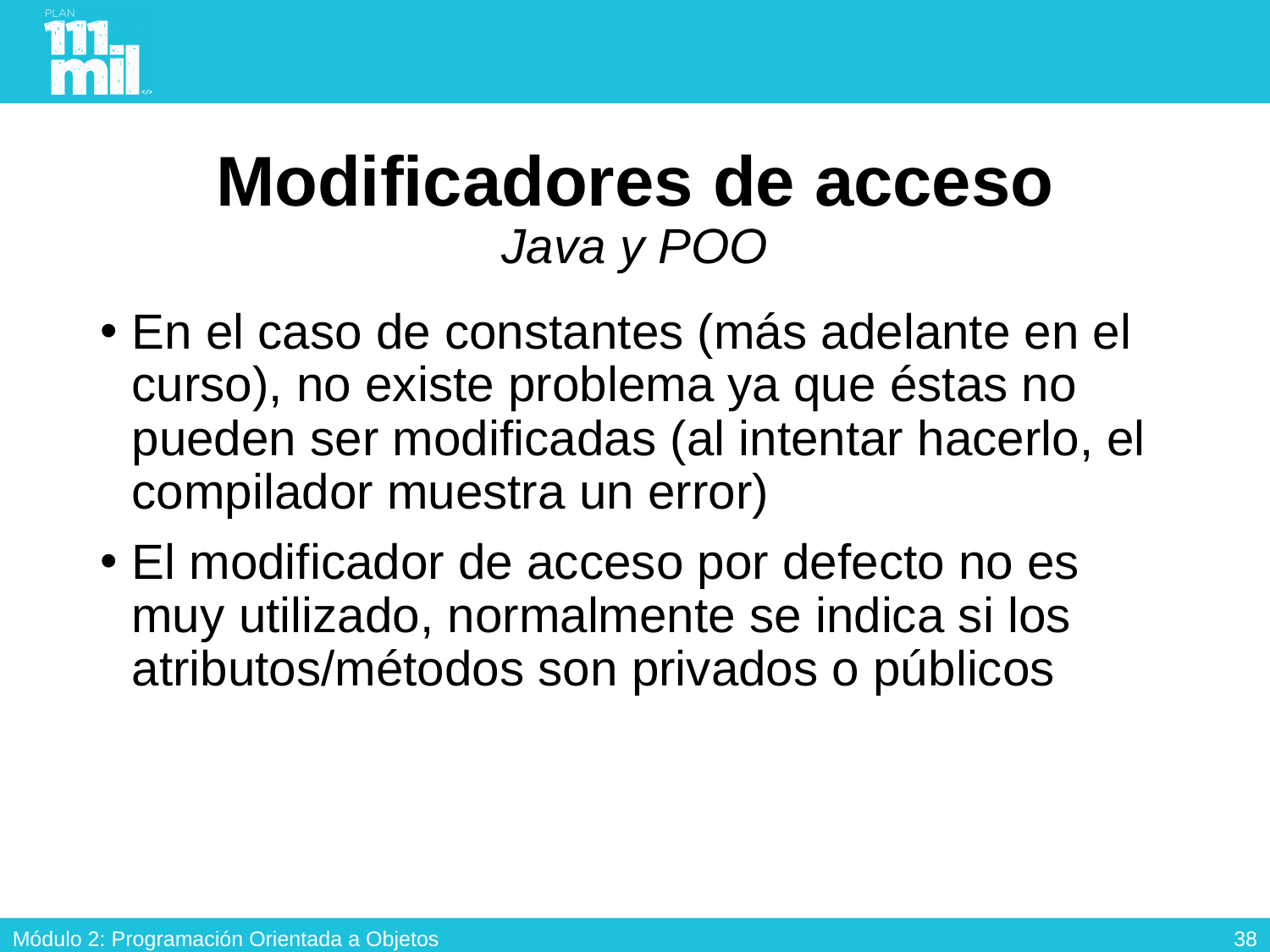

# Modificadores de acceso Java y POO
En el caso de constantes (más adelante en el curso), no existe problema ya que éstas no pueden ser modificadas (al intentar hacerlo, el compilador muestra un error)
El modificador de acceso por defecto no es muy utilizado, normalmente se indica si los atributos/métodos son privados o públicos
38
Módulo 2: Programación Orientada a Objetos